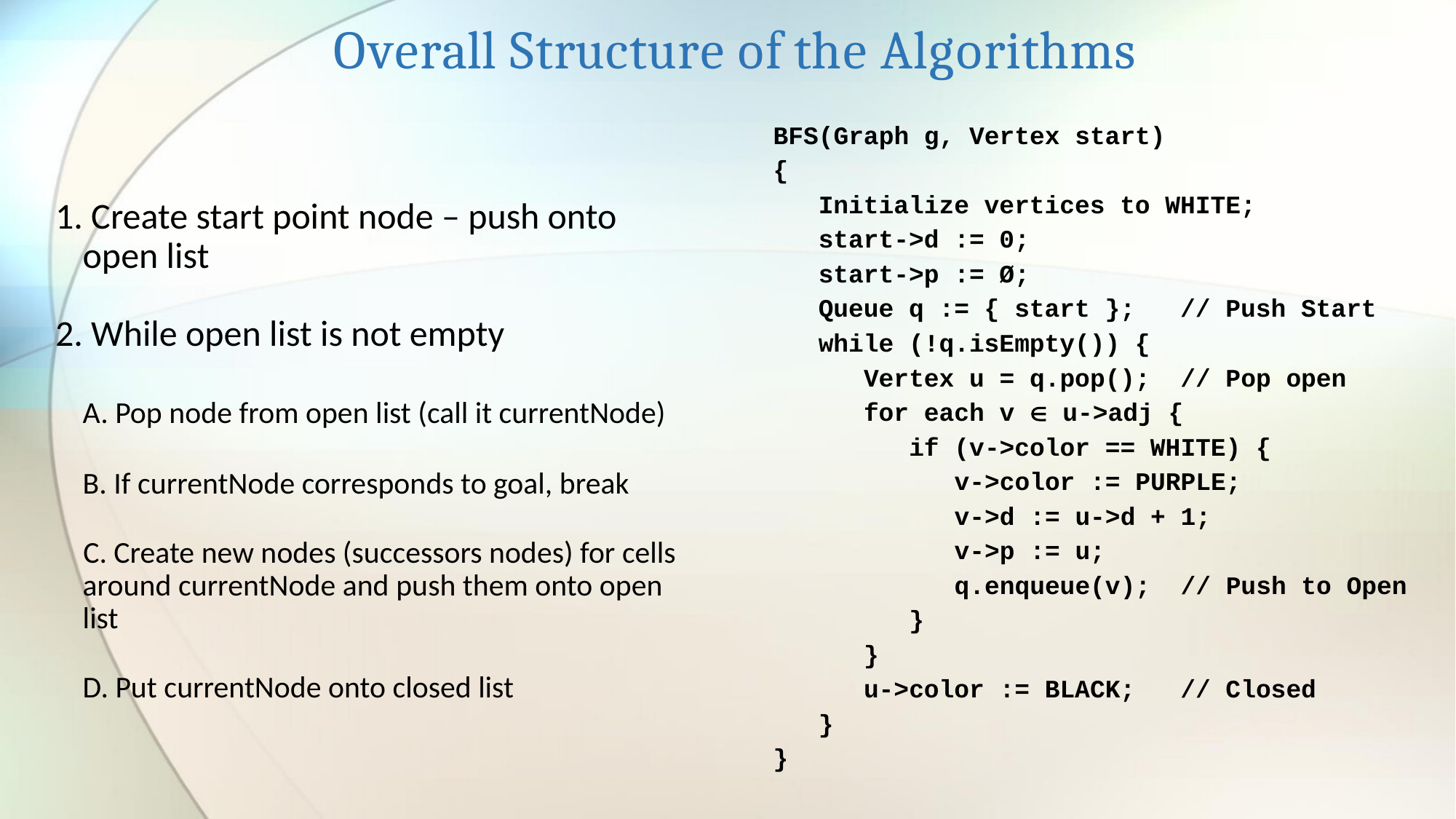

# Overall Structure of the Algorithms
BFS(Graph g, Vertex start)
{
   Initialize vertices to WHITE;
   start->d := 0;
   start->p := Ø;
   Queue q := { start };   // Push Start
   while (!q.isEmpty()) {
      Vertex u = q.pop();  // Pop open
      for each v ∈ u->adj {
         if (v->color == WHITE) {
            v->color := PURPLE;
            v->d := u->d + 1;
            v->p := u;
            q.enqueue(v);  // Push to Open
         }
      }
      u->color := BLACK;   // Closed
   }
}
1. Create start point node – push onto open list
2. While open list is not empty
	A. Pop node from open list (call it currentNode)
	B. If currentNode corresponds to goal, break
    C. Create new nodes (successors nodes) for cells around currentNode and push them onto open list
	D. Put currentNode onto closed list